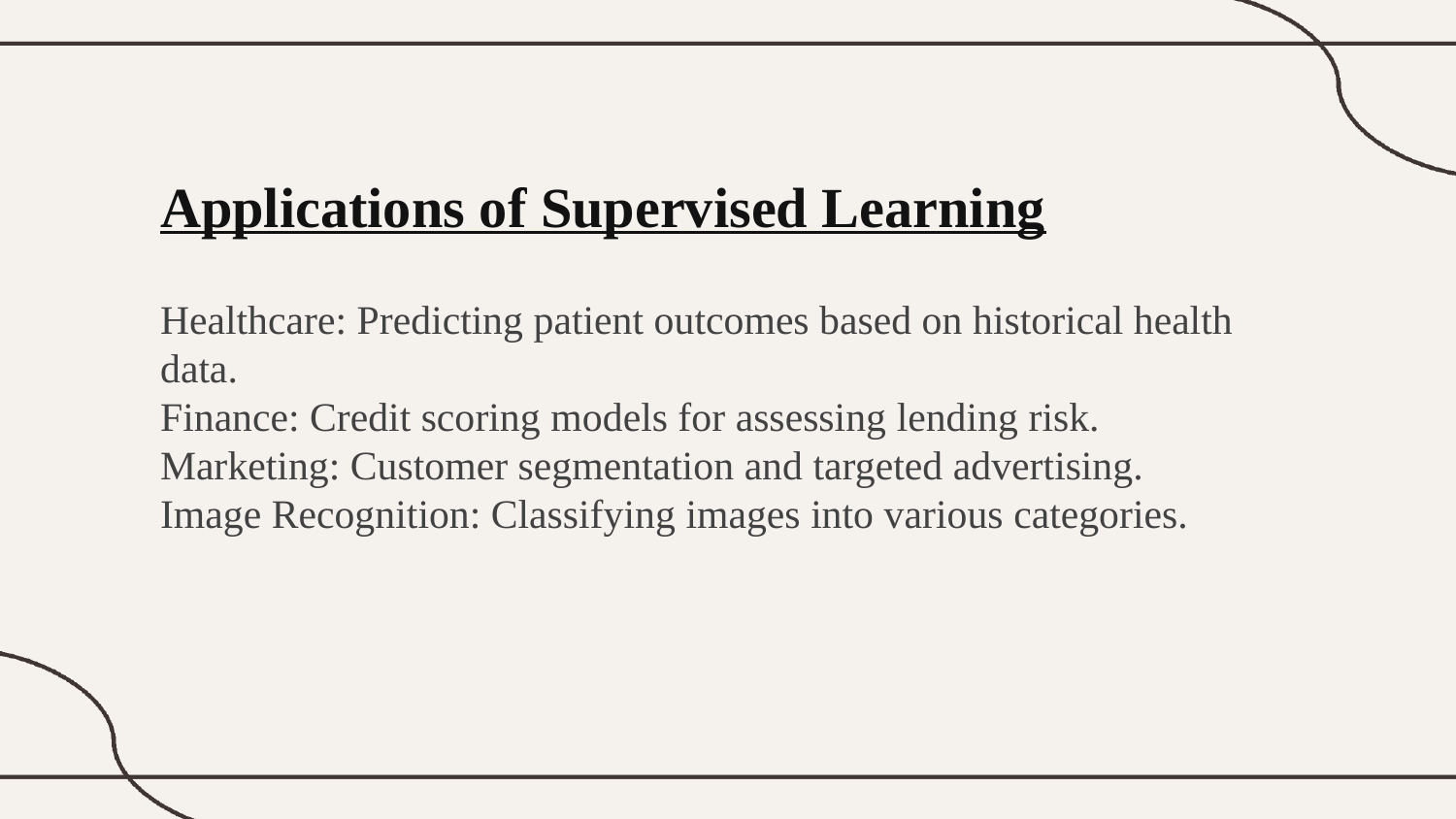

Applications of Supervised Learning
Healthcare: Predicting patient outcomes based on historical health data.
Finance: Credit scoring models for assessing lending risk.
Marketing: Customer segmentation and targeted advertising.
Image Recognition: Classifying images into various categories.